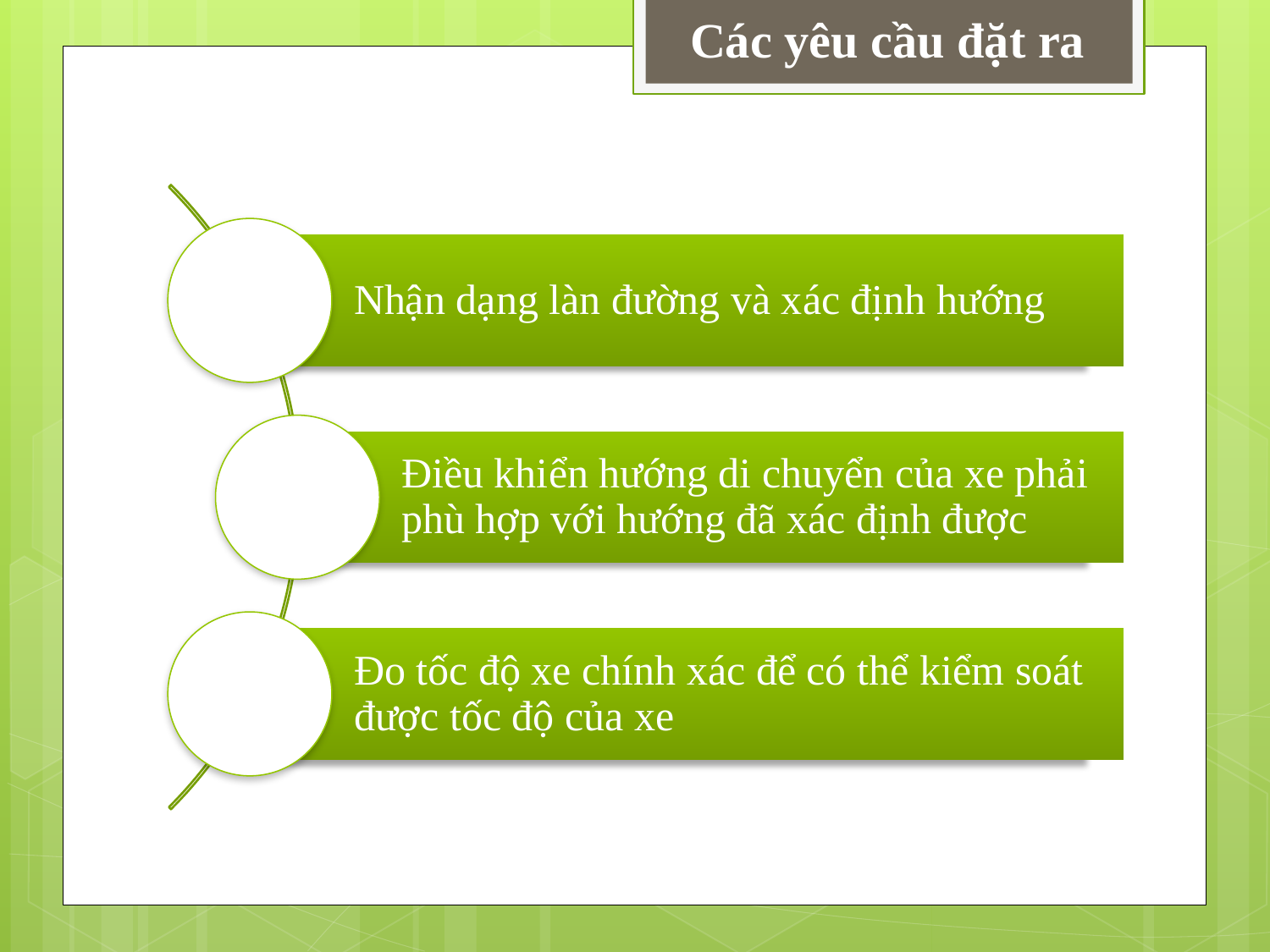

Các yêu cầu đặt ra
Nhận dạng làn đường và xác định hướng
Điều khiển hướng di chuyển của xe phải phù hợp với hướng đã xác định được
Đo tốc độ xe chính xác để có thể kiểm soát được tốc độ của xe